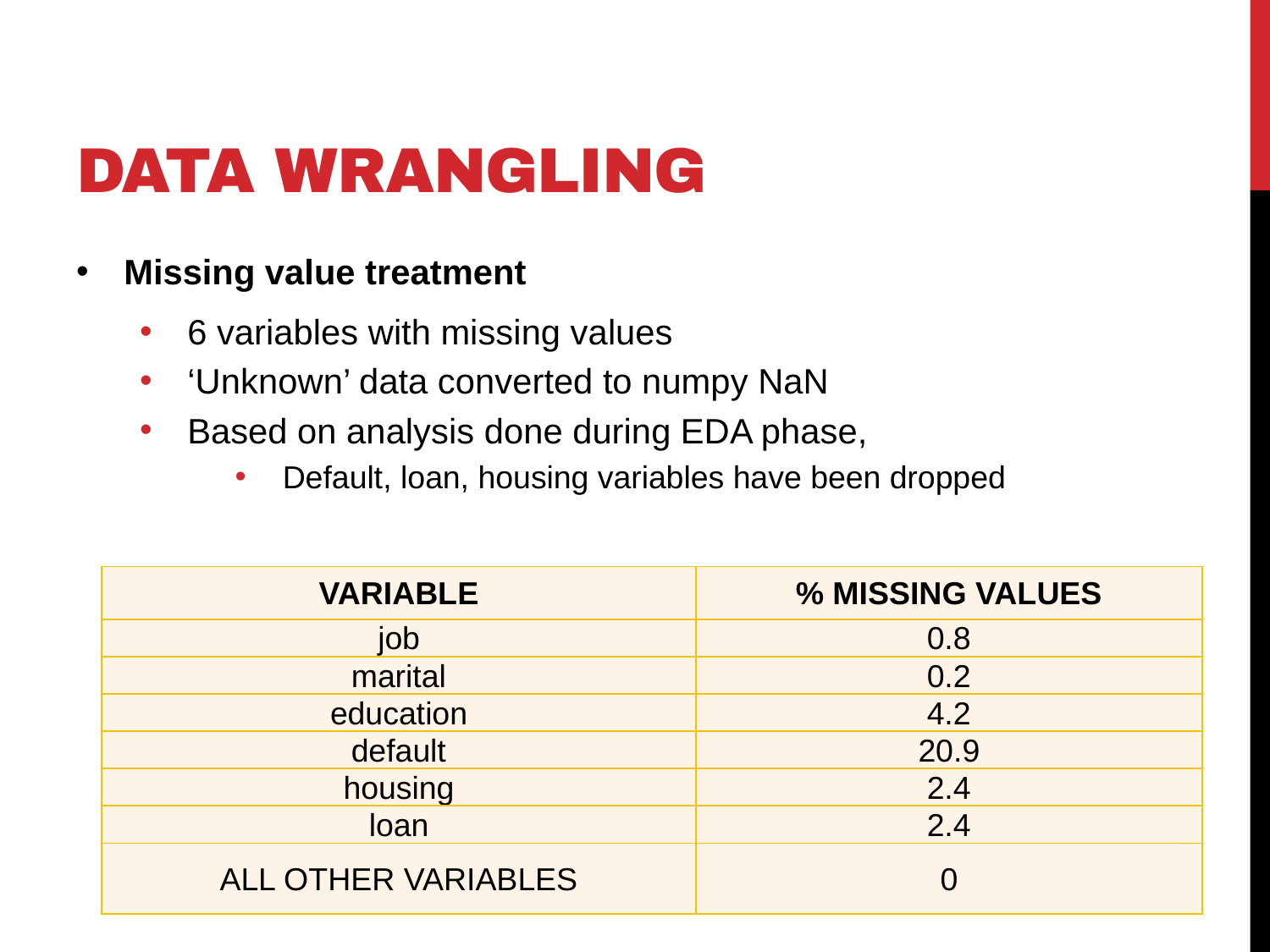

# DATA WRANGLING
Missing value treatment
6 variables with missing values
‘Unknown’ data converted to numpy NaN
Based on analysis done during EDA phase,
Default, loan, housing variables have been dropped

| VARIABLE | % MISSING VALUES |
| --- | --- |
| job | 0.8 |
| marital | 0.2 |
| education | 4.2 |
| default | 20.9 |
| housing | 2.4 |
| loan | 2.4 |
| ALL OTHER VARIABLES | 0 |